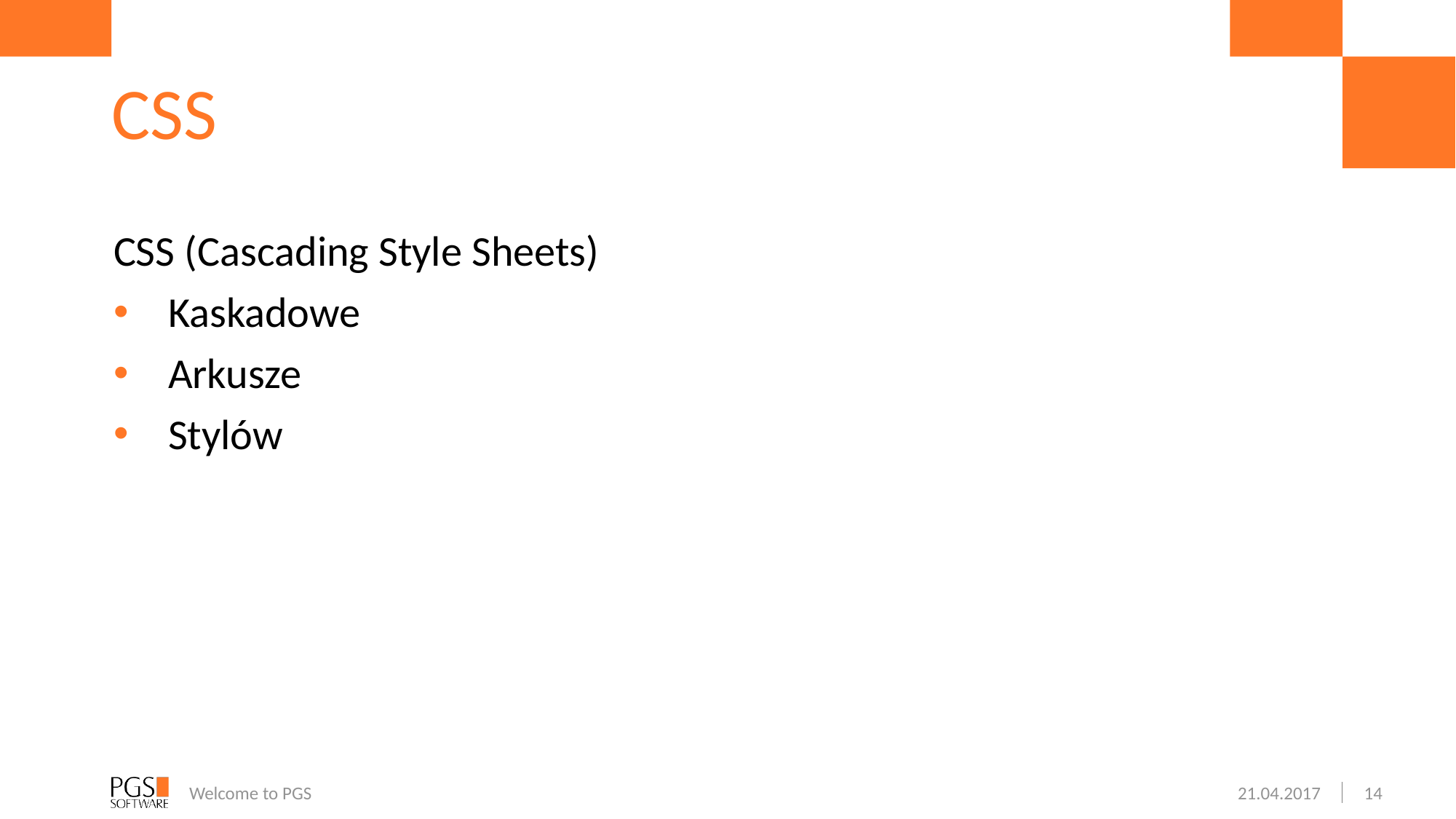

# CSS
CSS (Cascading Style Sheets)
Kaskadowe
Arkusze
Stylów
Welcome to PGS
21.04.2017
14